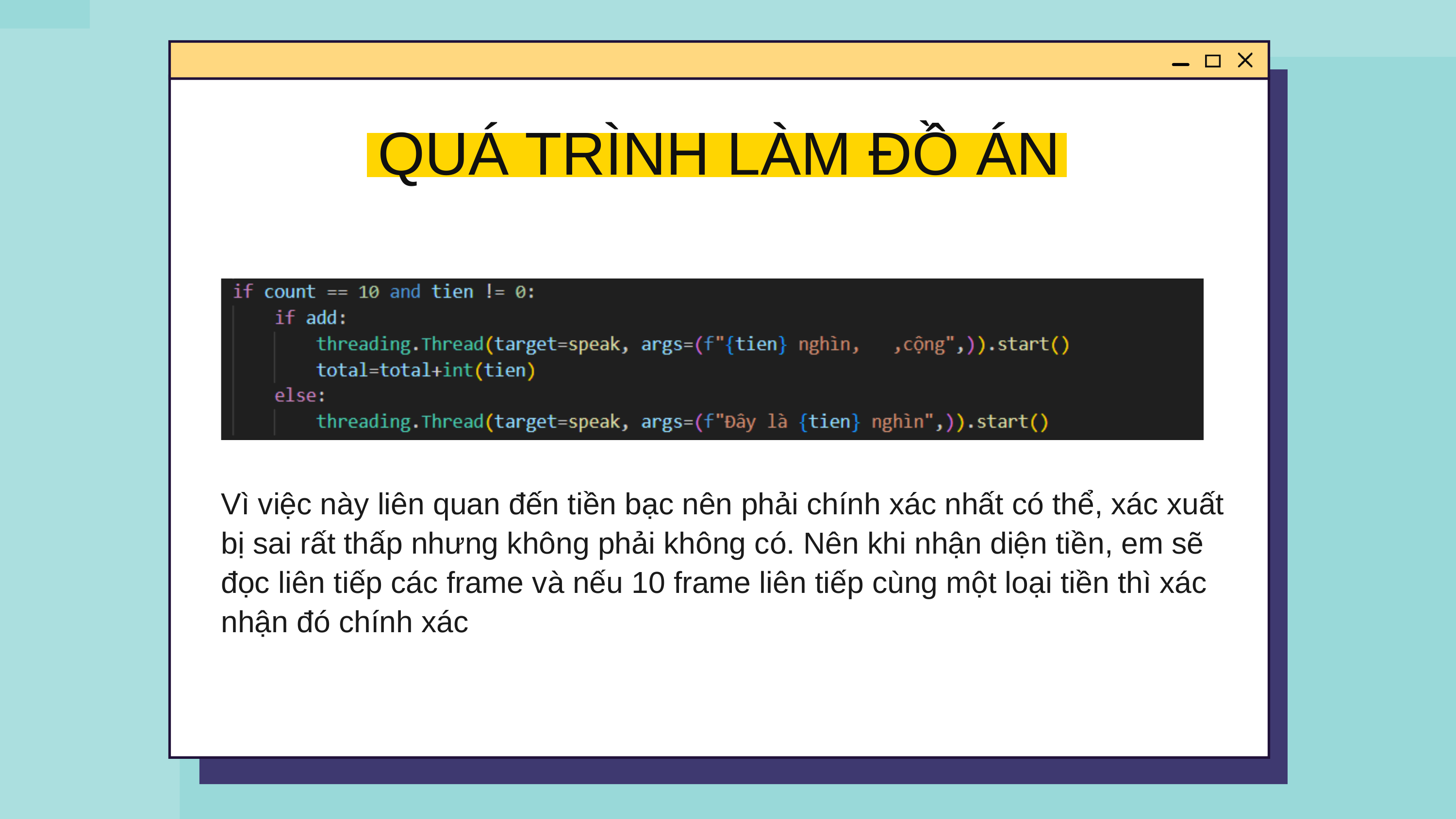

QUÁ TRÌNH LÀM ĐỒ ÁN

Vì việc này liên quan đến tiền bạc nên phải chính xác nhất có thể, xác xuất bị sai rất thấp nhưng không phải không có. Nên khi nhận diện tiền, em sẽ đọc liên tiếp các frame và nếu 10 frame liên tiếp cùng một loại tiền thì xác nhận đó chính xác